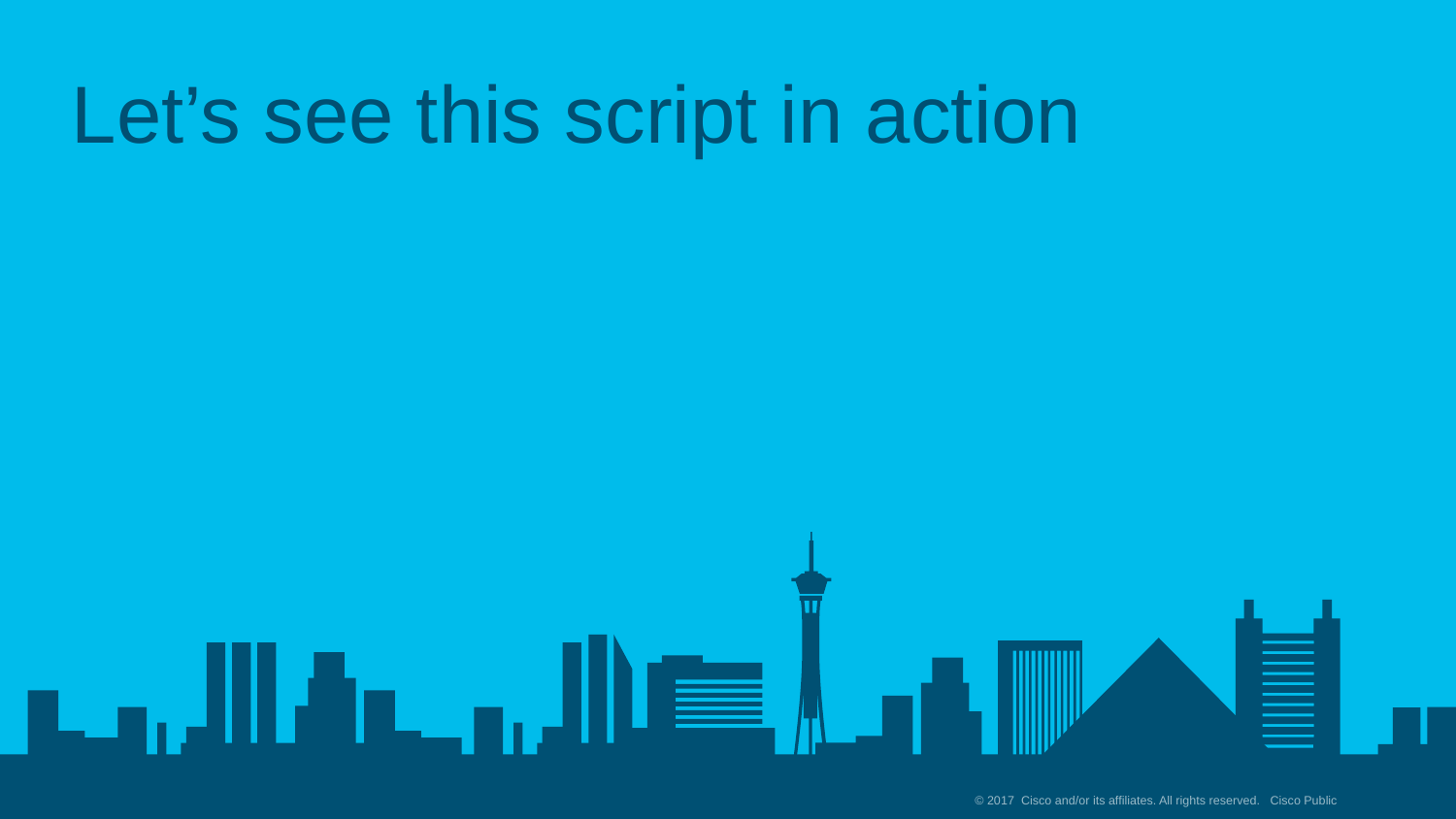

# Let’s see this script in action